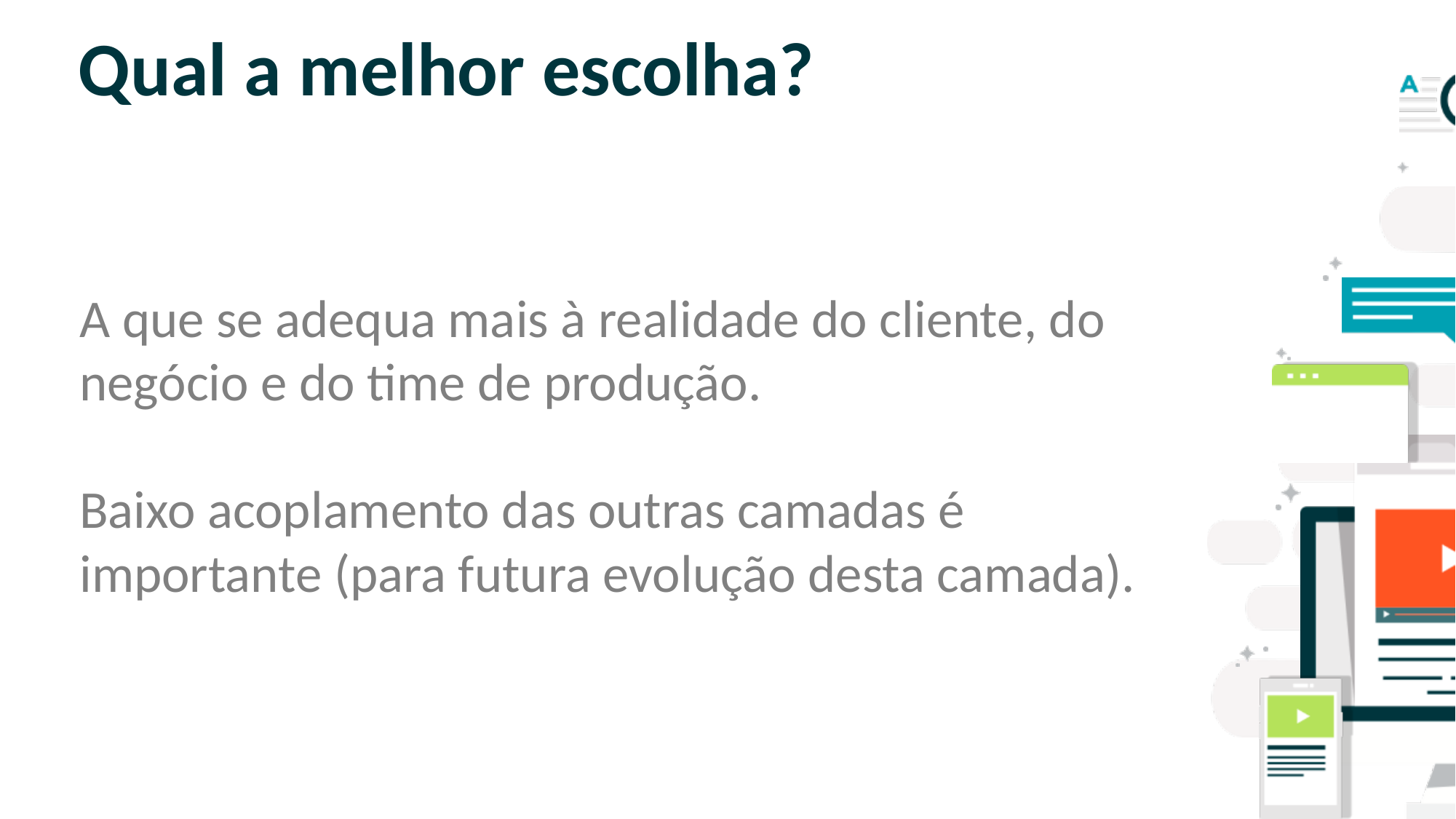

# Qual a melhor escolha?
A que se adequa mais à realidade do cliente, do negócio e do time de produção.

Baixo acoplamento das outras camadas é importante (para futura evolução desta camada).
SLIDE PARA TEXTO CORRIDO
OBS: NÃO É ACONSELHÁVEL COLOCAR
MUITO TEXTO NOS SLIDES